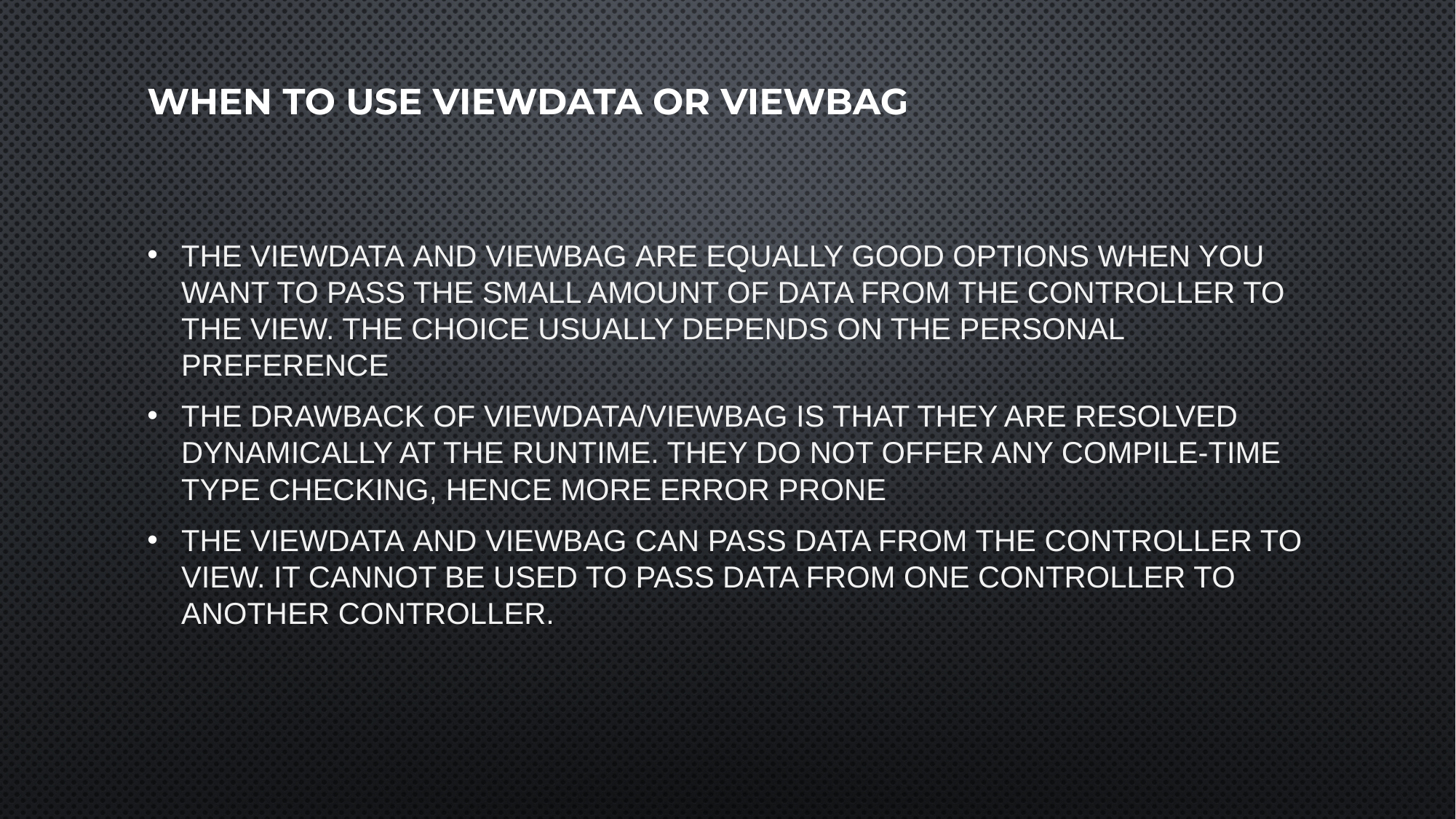

# When to use ViewData or ViewBag
The ViewData and ViewBag are equally good options when you want to pass the small amount of data from the controller to the View. The choice usually depends on the personal preference
The Drawback of ViewData/ViewBag is that they are resolved dynamically at the runtime. They do not offer any compile-time type checking, Hence more error prone
The ViewData and ViewBag can pass data from the Controller to View. It cannot be used to pass data from One Controller to another controller.